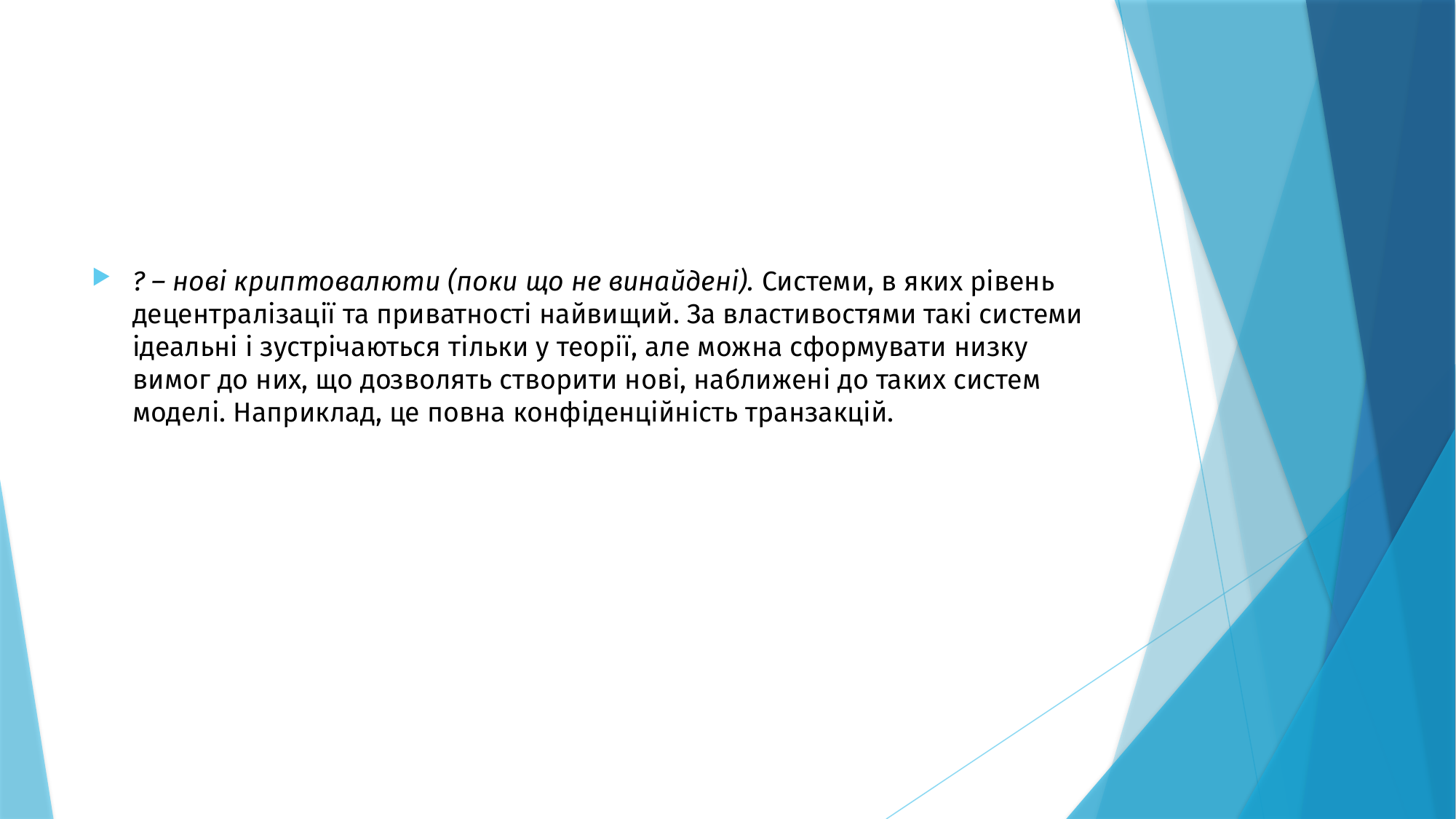

#
? – нові криптовалюти (поки що не винайдені). Системи, в яких рівень децентралізації та приватності найвищий. За властивостями такі системи ідеальні і зустрічаються тільки у теорії, але можна сформувати низку вимог до них, що дозволять створити нові, наближені до таких систем моделі. Наприклад, це повна конфіденційність транзакцій.